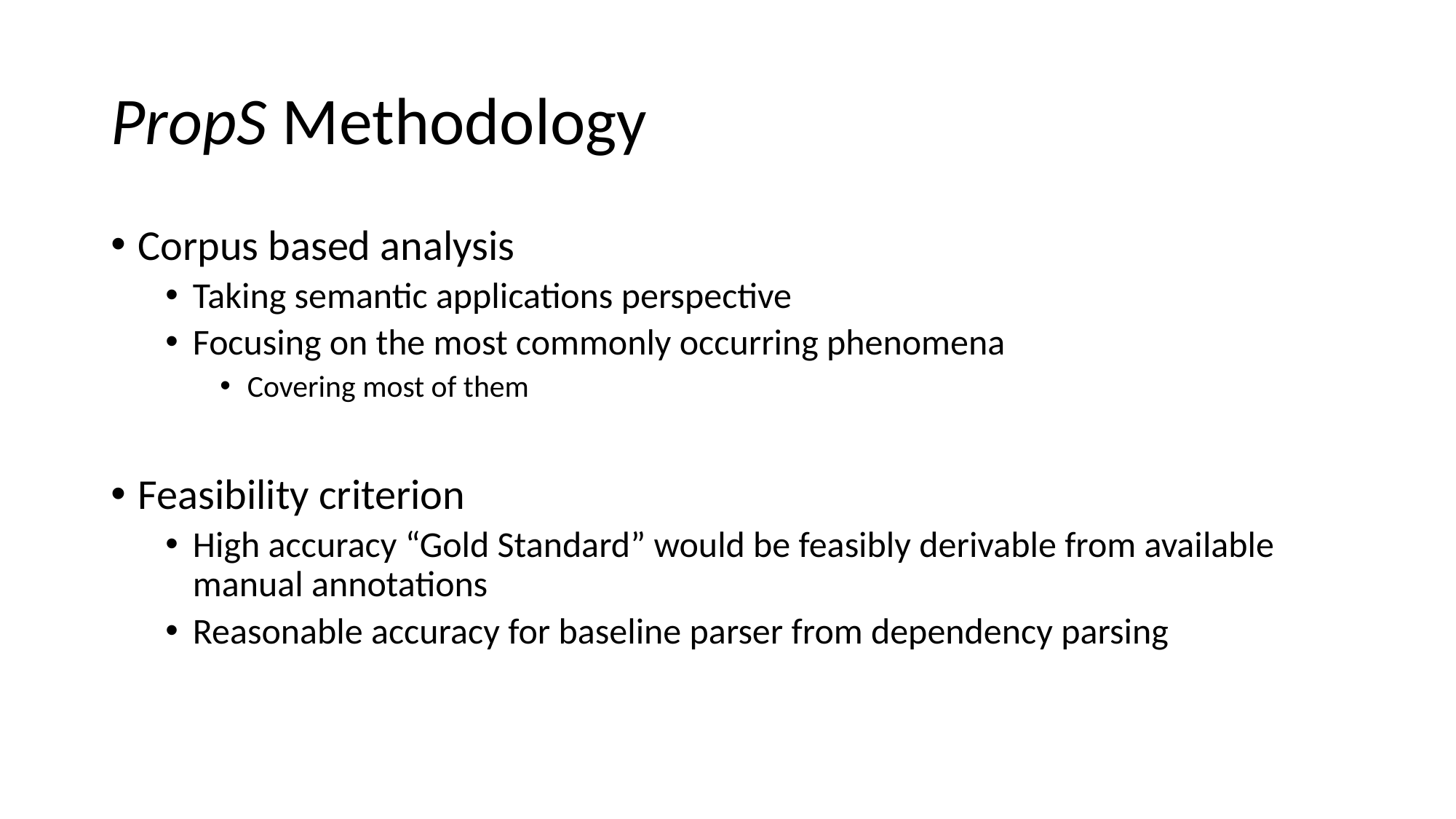

# PropS Methodology
Corpus based analysis
Taking semantic applications perspective
Focusing on the most commonly occurring phenomena
Covering most of them

Feasibility criterion
High accuracy “Gold Standard” would be feasibly derivable from available manual annotations
Reasonable accuracy for baseline parser from dependency parsing